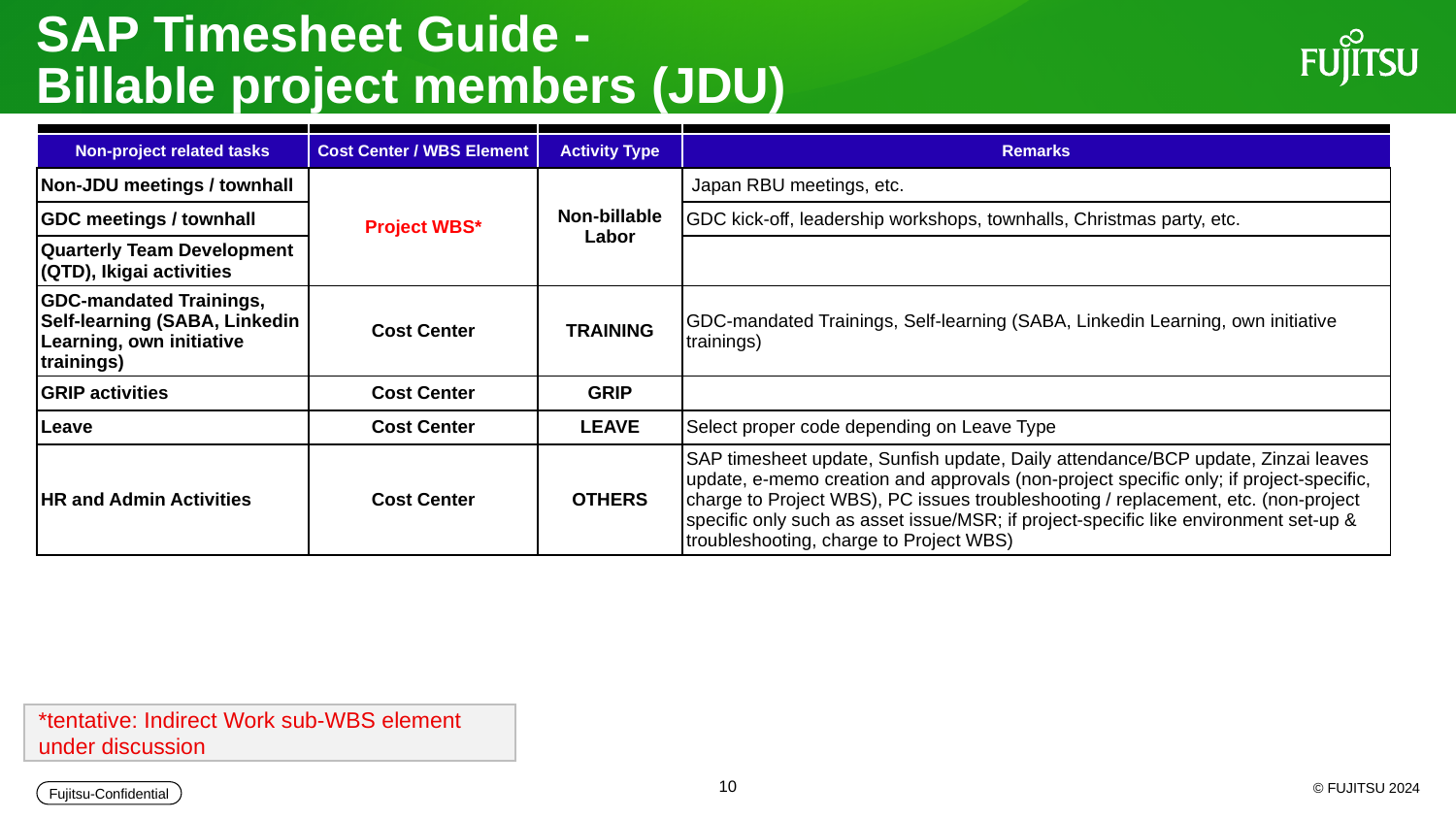

# SAP Timesheet Guide - Billable project members (JDU)
|  |  |  |  |
| --- | --- | --- | --- |
| Non-project related tasks | Cost Center / WBS Element | Activity Type | Remarks |
| Non-JDU meetings / townhall | Project WBS\* | Non-billable Labor | Japan RBU meetings, etc. |
| GDC meetings / townhall |  |  | GDC kick-off, leadership workshops, townhalls, Christmas party, etc. |
| Quarterly Team Development (QTD), Ikigai activities |  |  |  |
| GDC-mandated Trainings, Self-learning (SABA, Linkedin Learning, own initiative trainings) | Cost Center | TRAINING | GDC-mandated Trainings, Self-learning (SABA, Linkedin Learning, own initiative trainings) |
| GRIP activities | Cost Center | GRIP |  |
| Leave | Cost Center | LEAVE | Select proper code depending on Leave Type |
| HR and Admin Activities | Cost Center | OTHERS | SAP timesheet update, Sunfish update, Daily attendance/BCP update, Zinzai leaves update, e-memo creation and approvals (non-project specific only; if project-specific, charge to Project WBS), PC issues troubleshooting / replacement, etc. (non-project specific only such as asset issue/MSR; if project-specific like environment set-up & troubleshooting, charge to Project WBS) |
*tentative: Indirect Work sub-WBS element under discussion
10